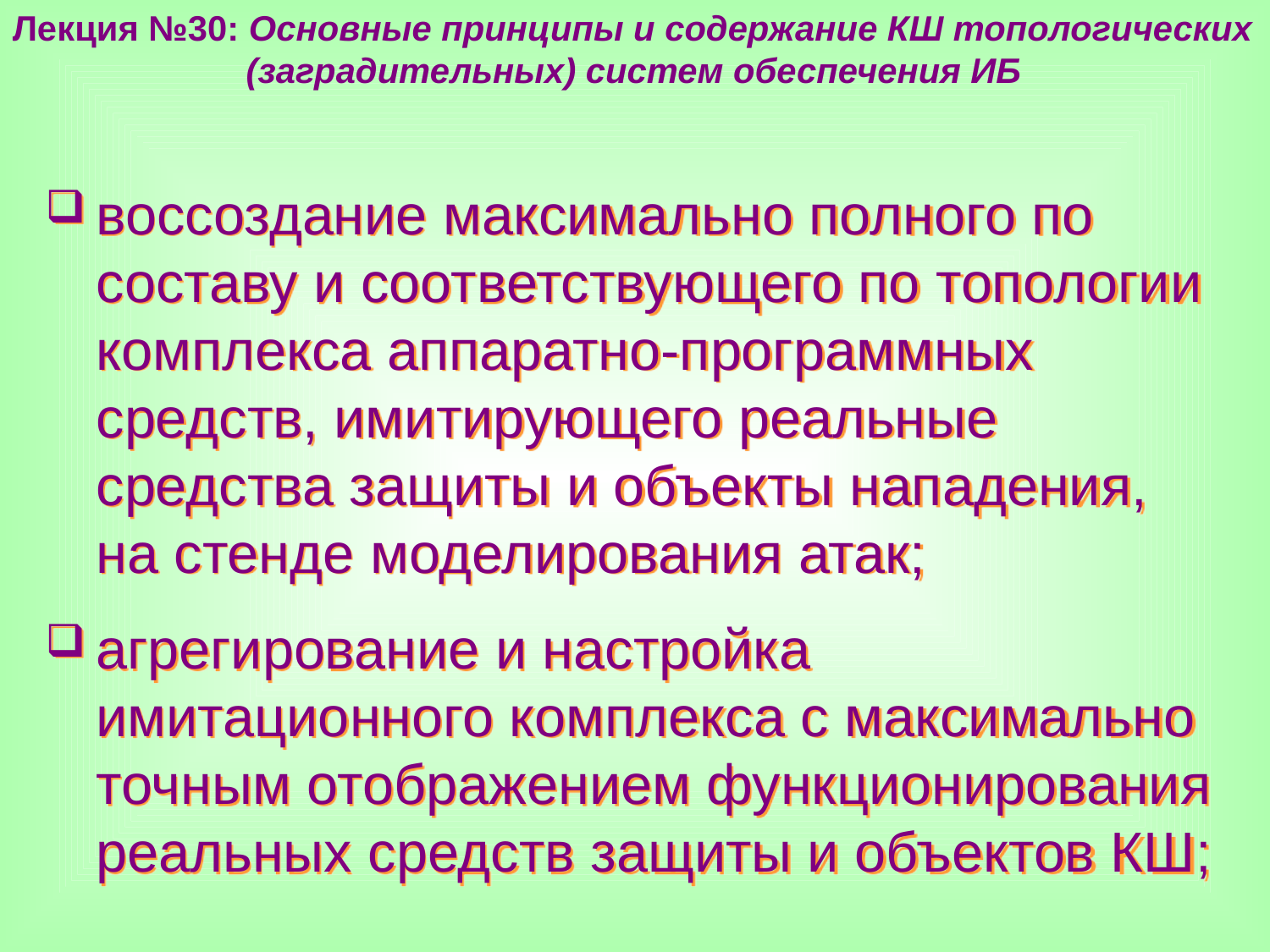

Лекция №30: Основные принципы и содержание КШ топологических
                        (заградительных) систем обеспечения ИБ
воссоздание максимально полного по составу и соответствующего по топологии комплекса аппаратно-программных средств, имитирующего реальные средства защиты и объекты нападения, на стенде моделирования атак;
агрегирование и настройка имитационного комплекса с максимально точным отображением функционирования реальных средств защиты и объектов КШ;